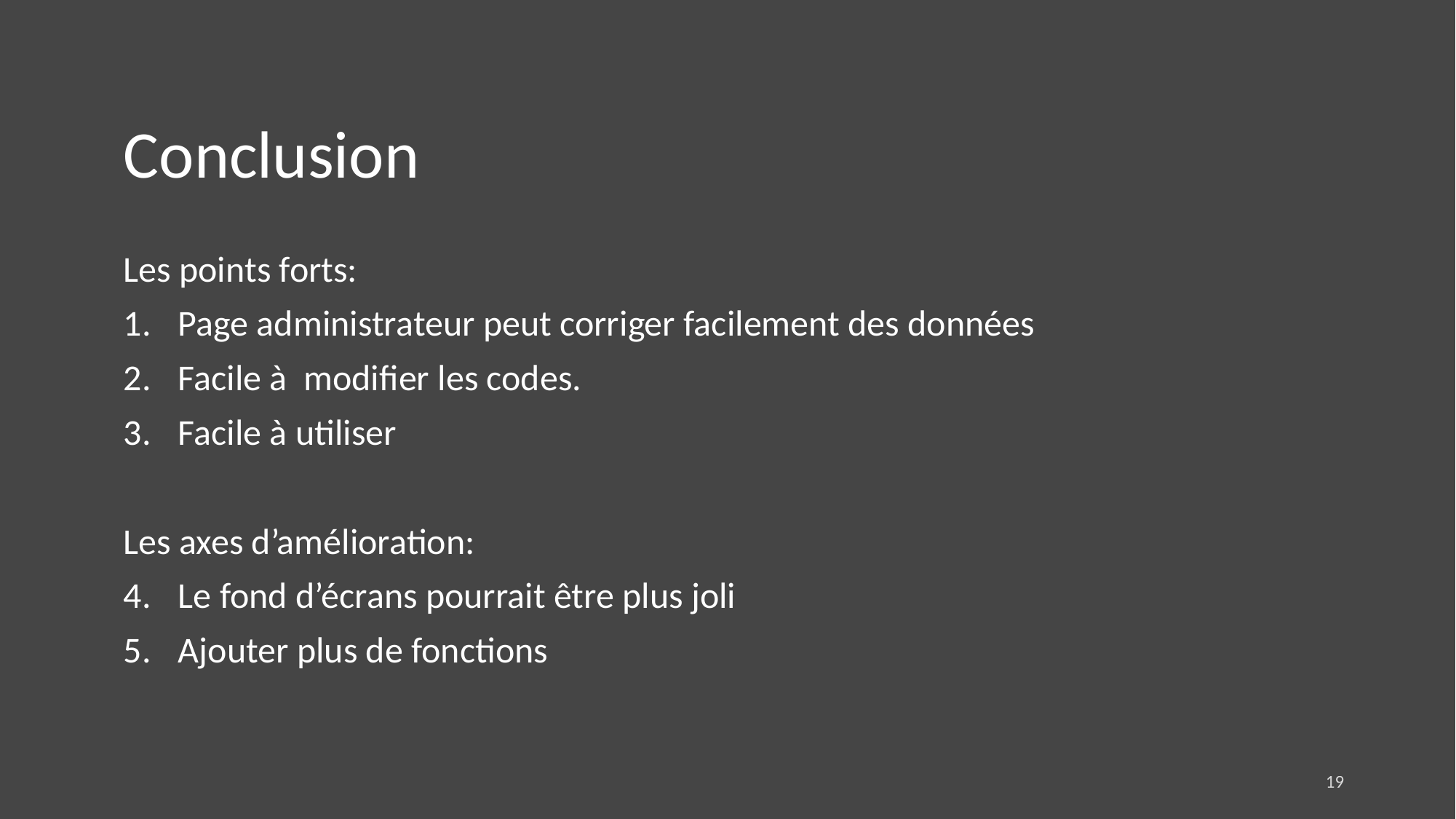

# Conclusion
Les points forts:
Page administrateur peut corriger facilement des données
Facile à  modifier les codes.
Facile à utiliser

Les axes d’amélioration:
Le fond d’écrans pourrait être plus joli
Ajouter plus de fonctions

19